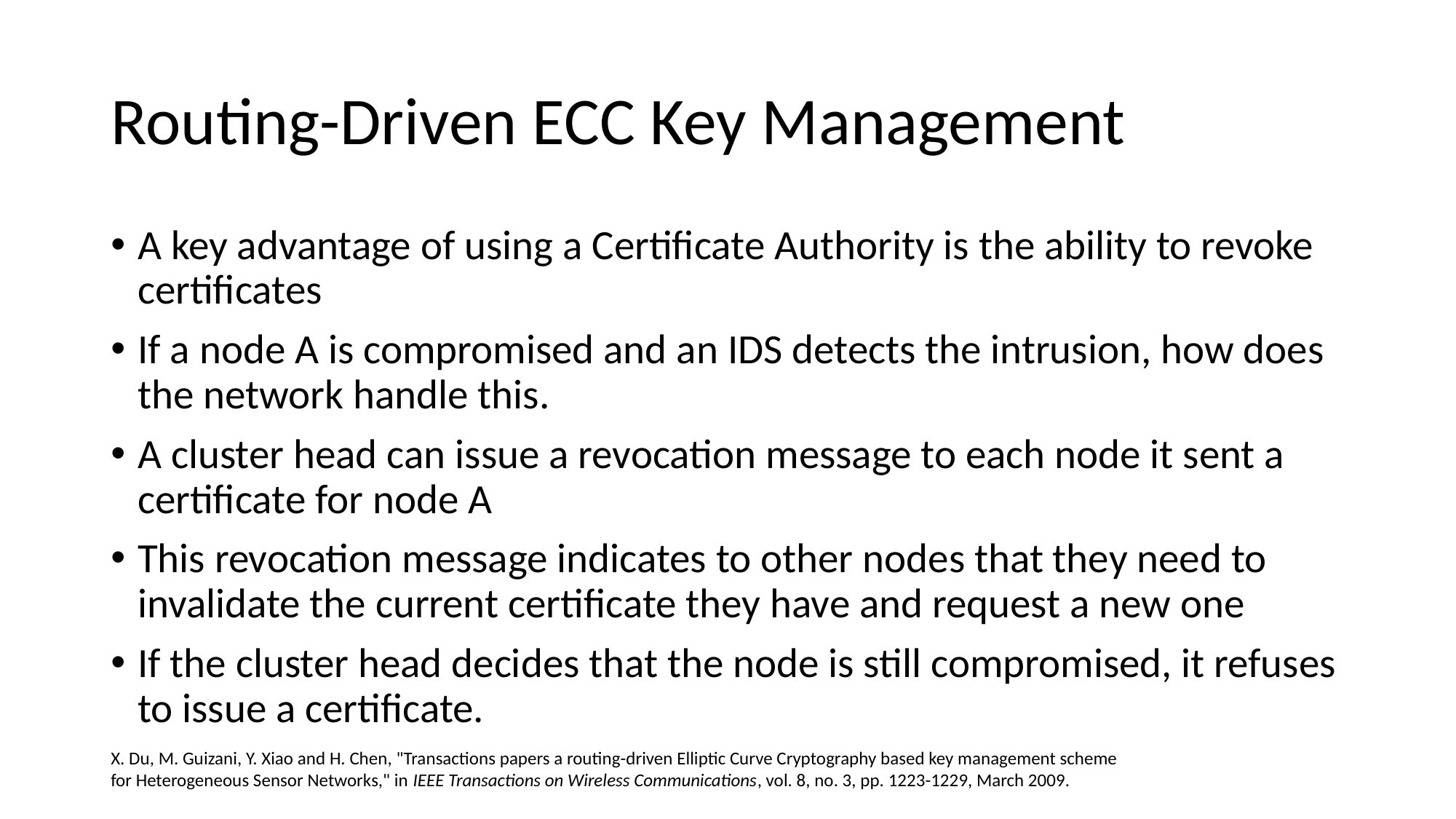

# Routing-Driven ECC Key Management
A key advantage of using a Certificate Authority is the ability to revoke certificates
If a node A is compromised and an IDS detects the intrusion, how does the network handle this.
A cluster head can issue a revocation message to each node it sent a certificate for node A
This revocation message indicates to other nodes that they need to invalidate the current certificate they have and request a new one
If the cluster head decides that the node is still compromised, it refuses to issue a certificate.
X. Du, M. Guizani, Y. Xiao and H. Chen, "Transactions papers a routing-driven Elliptic Curve Cryptography based key management scheme for Heterogeneous Sensor Networks," in IEEE Transactions on Wireless Communications, vol. 8, no. 3, pp. 1223-1229, March 2009.